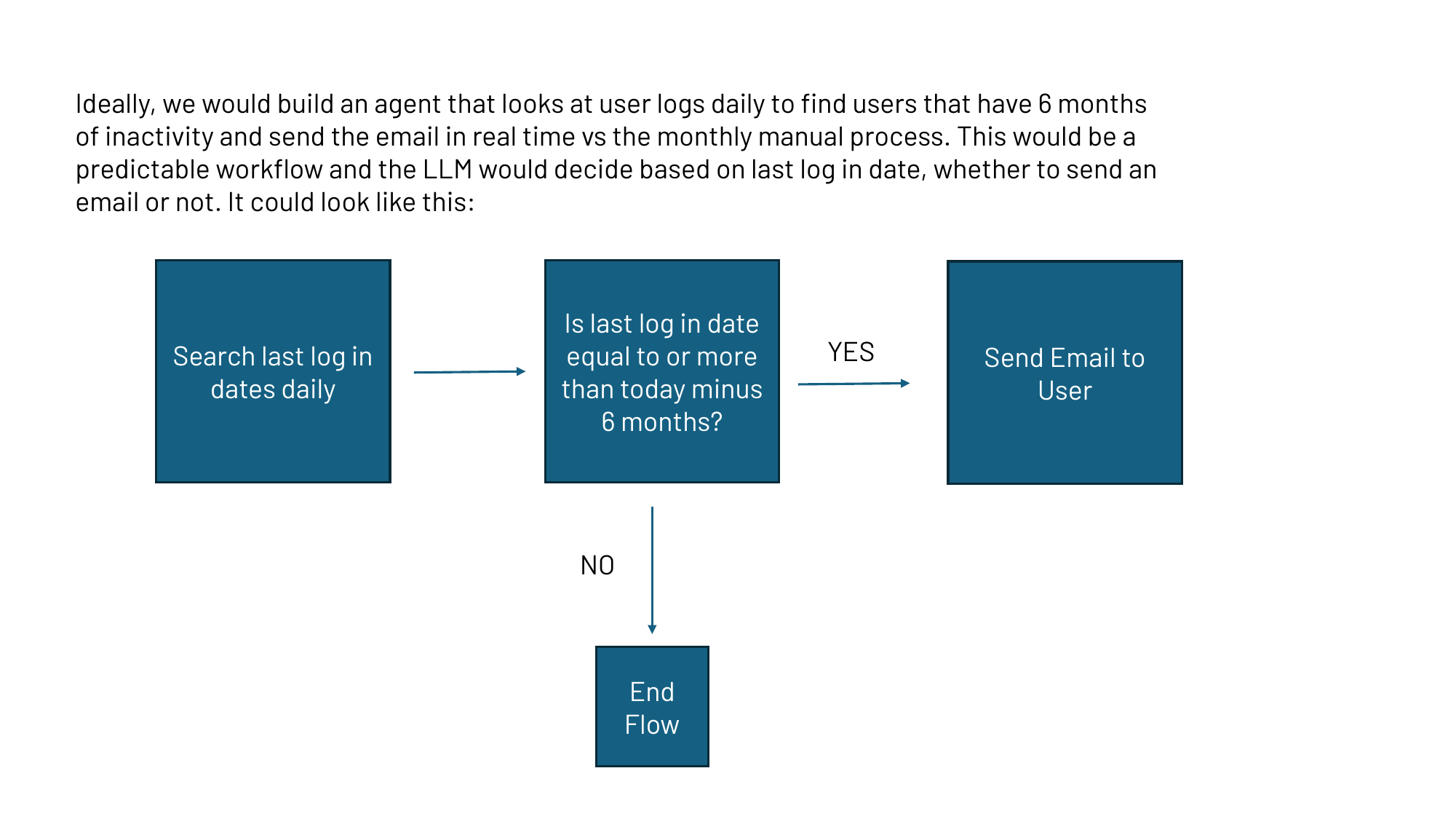

Ideally, we would build an agent that looks at user logs daily to find users that have 6 months of inactivity and send the email in real time vs the monthly manual process. This would be a predictable workflow and the LLM would decide based on last log in date, whether to send an email or not. It could look like this:
Search last log in dates daily
Is last log in date equal to or more than today minus 6 months?
Send Email to User
YES
NO
End Flow